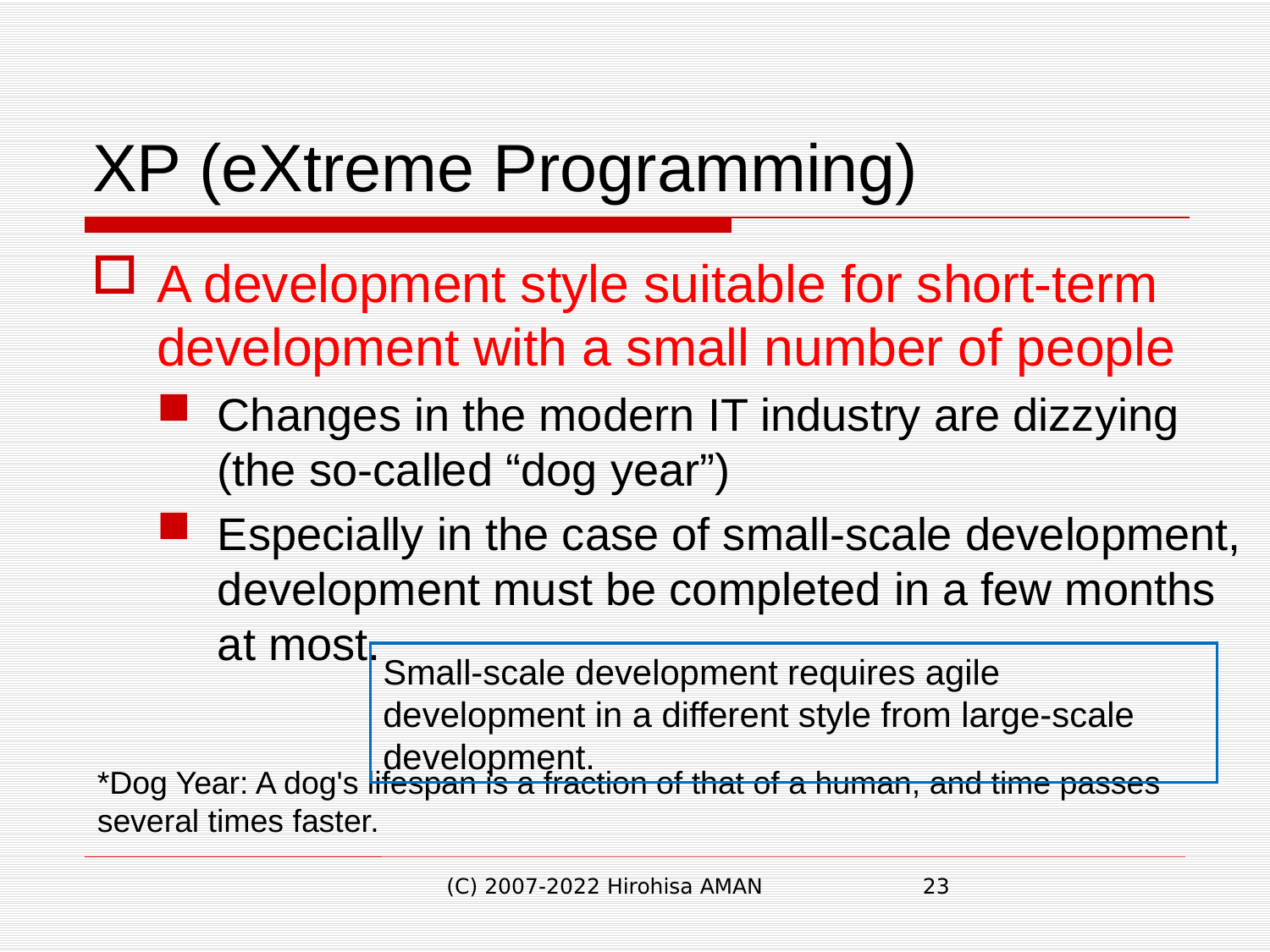

# XP (eXtreme Programming)
A development style suitable for short-term development with a small number of people
Changes in the modern IT industry are dizzying (the so-called “dog year”)
Especially in the case of small-scale development, development must be completed in a few months at most.
Small-scale development requires agile development in a different style from large-scale development.
*Dog Year: A dog's lifespan is a fraction of that of a human, and time passes several times faster.
(C) 2007-2022 Hirohisa AMAN
23